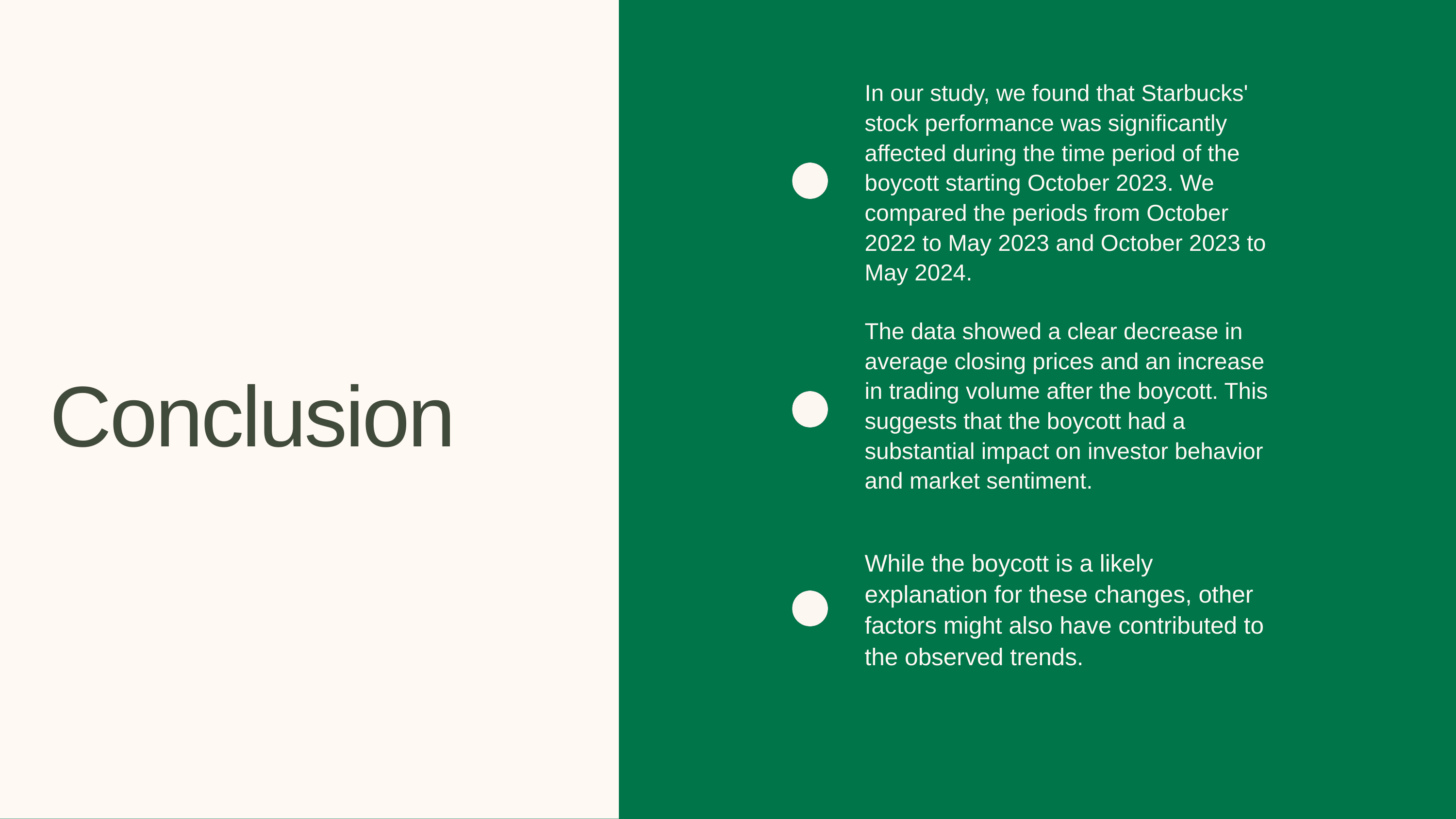

In our study, we found that Starbucks' stock performance was significantly affected during the time period of the boycott starting October 2023. We compared the periods from October 2022 to May 2023 and October 2023 to May 2024.

The data showed a clear decrease in average closing prices and an increase in trading volume after the boycott. This suggests that the boycott had a substantial impact on investor behavior and market sentiment.
Conclusion

While the boycott is a likely explanation for these changes, other factors might also have contributed to the observed trends.